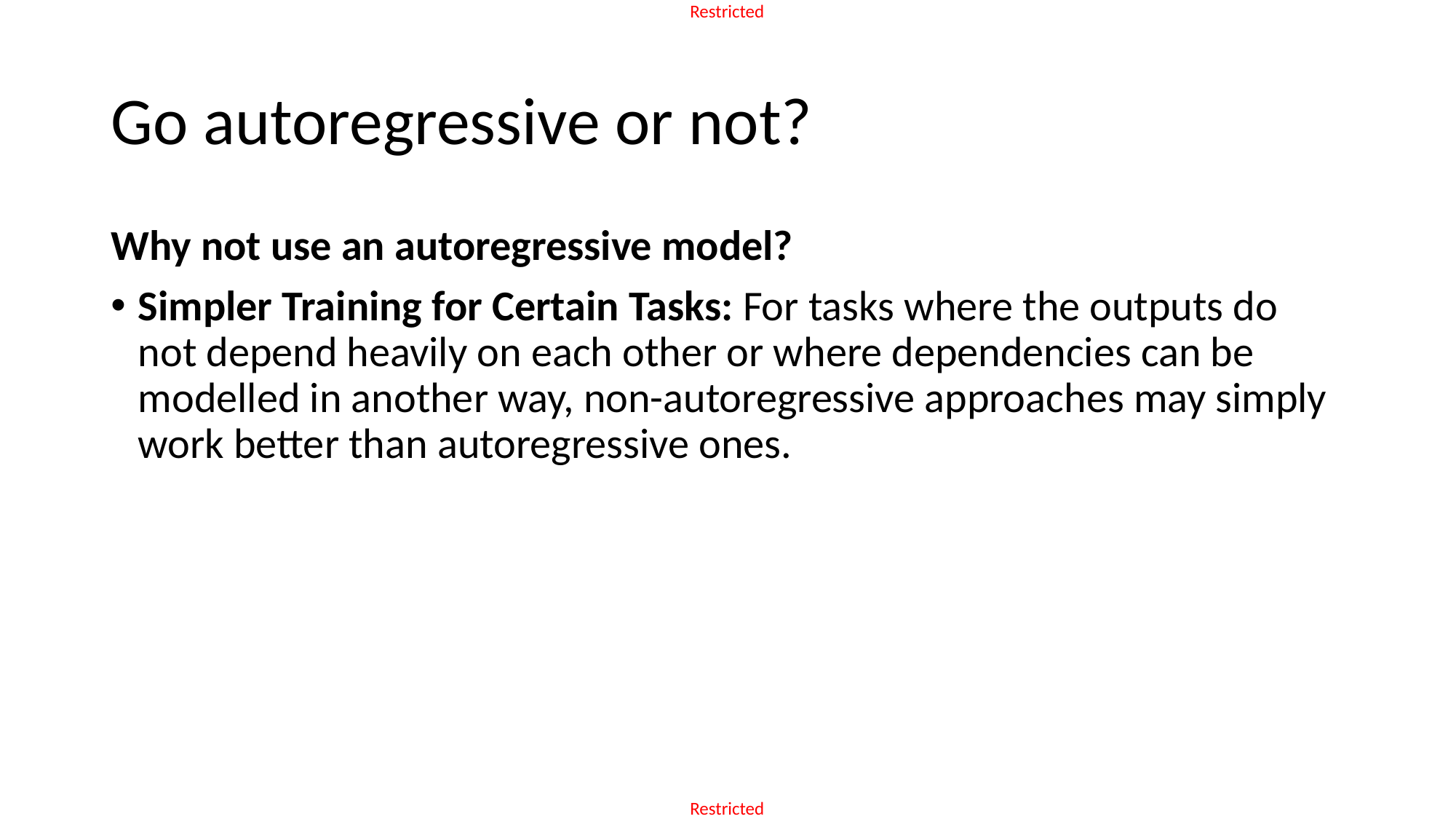

# Go autoregressive or not?
Why not use an autoregressive model?
Simpler Training for Certain Tasks: For tasks where the outputs do not depend heavily on each other or where dependencies can be modelled in another way, non-autoregressive approaches may simply work better than autoregressive ones.